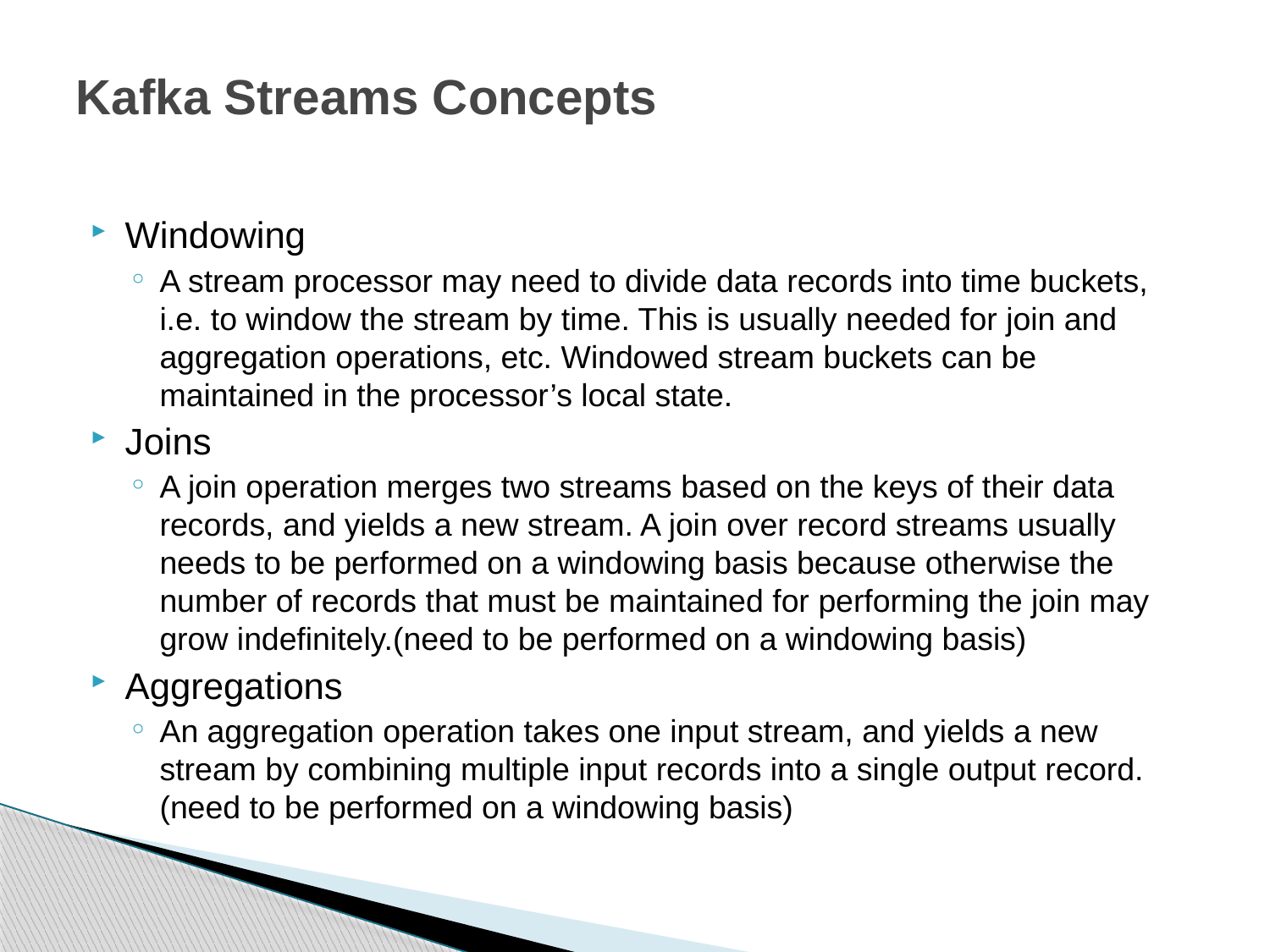

# Kafka Streams Concepts
Windowing
A stream processor may need to divide data records into time buckets, i.e. to window the stream by time. This is usually needed for join and aggregation operations, etc. Windowed stream buckets can be maintained in the processor’s local state.
Joins
A join operation merges two streams based on the keys of their data records, and yields a new stream. A join over record streams usually needs to be performed on a windowing basis because otherwise the number of records that must be maintained for performing the join may grow indefinitely.(need to be performed on a windowing basis)
Aggregations
An aggregation operation takes one input stream, and yields a new stream by combining multiple input records into a single output record.(need to be performed on a windowing basis)